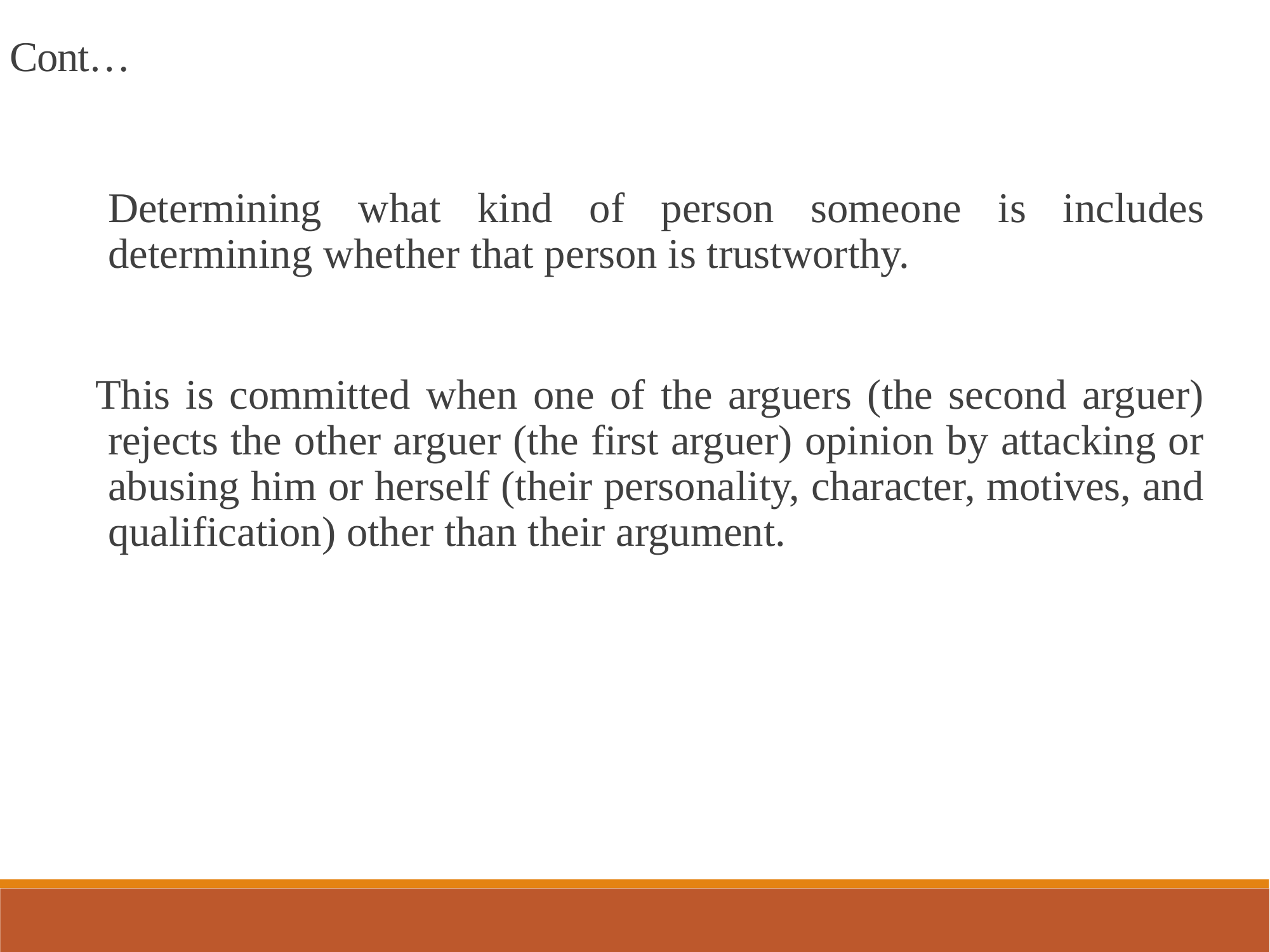

Cont…

Determining what kind of person someone is includes determining whether that person is trustworthy.

This is committed when one of the arguers (the second arguer) rejects the other arguer (the first arguer) opinion by attacking or abusing him or herself (their personality, character, motives, and qualification) other than their argument.